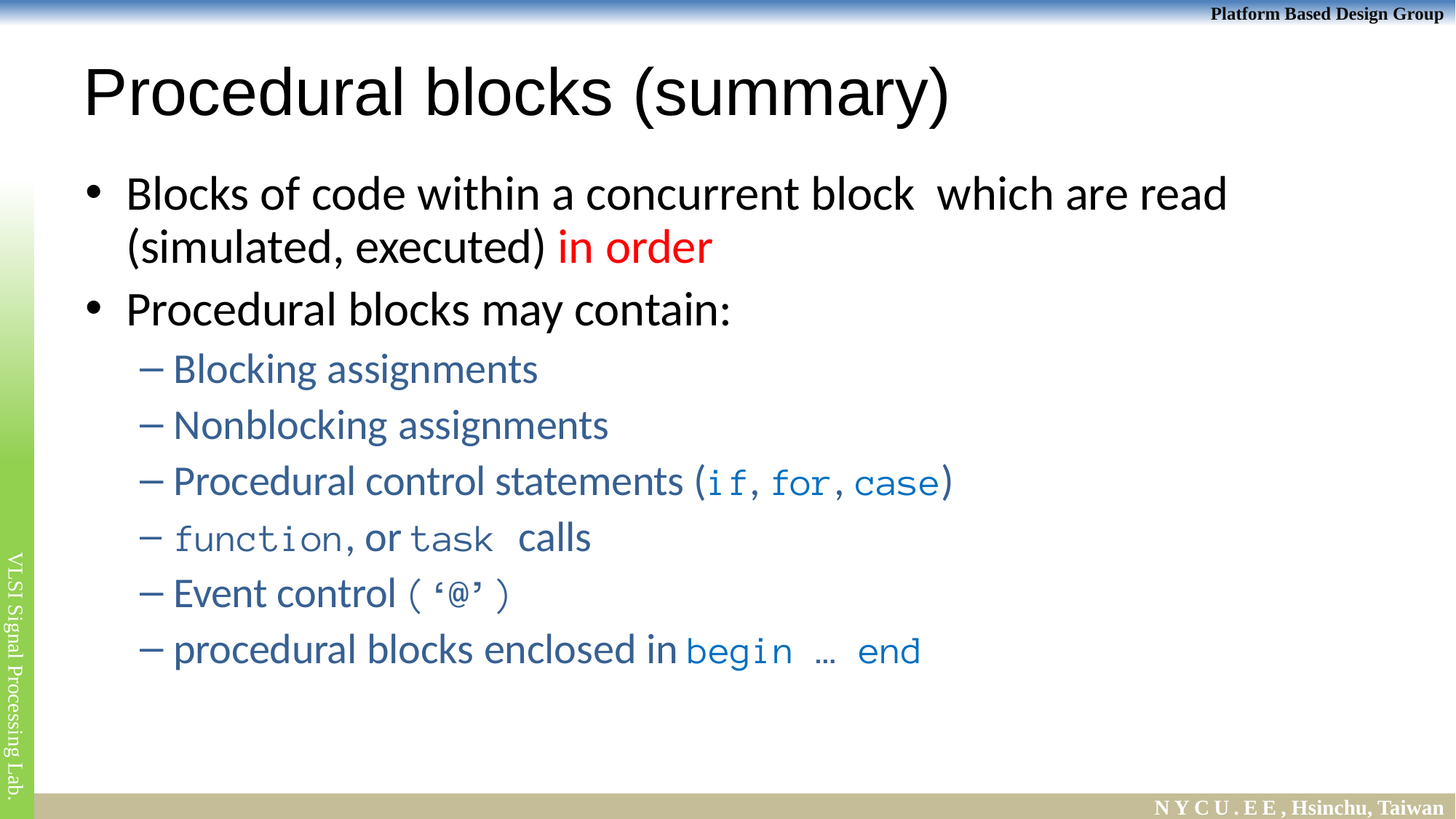

# Procedural blocks (summary)
Blocks of code within a concurrent block  which are read (simulated, executed) in order
Procedural blocks may contain:
Blocking assignments
Nonblocking assignments
Procedural control statements (if, for, case)
function, or task calls
Event control (‘@’)
procedural blocks enclosed in begin … end